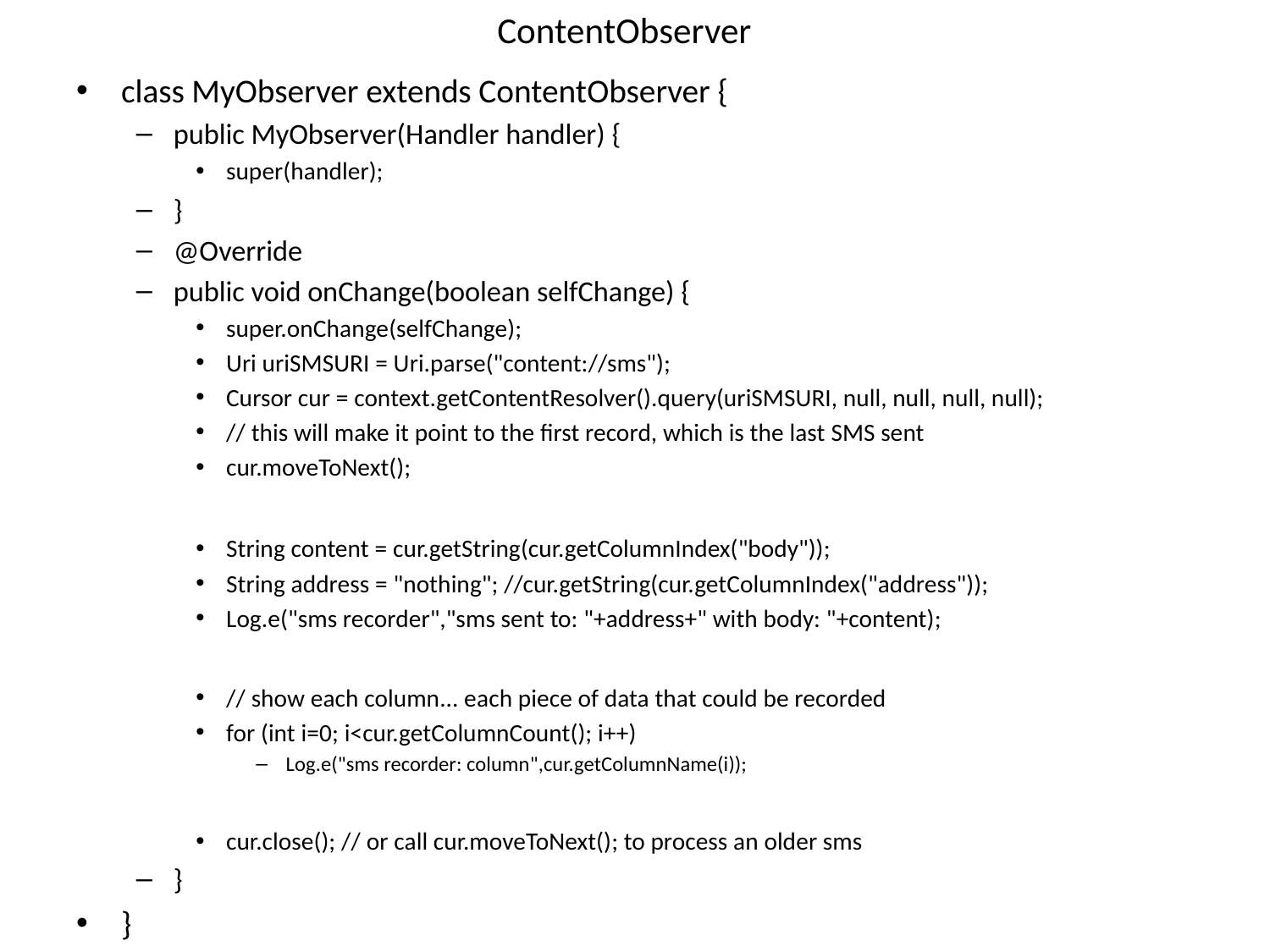

# ContentObserver
class MyObserver extends ContentObserver {
public MyObserver(Handler handler) {
super(handler);
}
@Override
public void onChange(boolean selfChange) {
super.onChange(selfChange);
Uri uriSMSURI = Uri.parse("content://sms");
Cursor cur = context.getContentResolver().query(uriSMSURI, null, null, null, null);
// this will make it point to the first record, which is the last SMS sent
cur.moveToNext();

String content = cur.getString(cur.getColumnIndex("body"));
String address = "nothing"; //cur.getString(cur.getColumnIndex("address"));
Log.e("sms recorder","sms sent to: "+address+" with body: "+content);

// show each column... each piece of data that could be recorded
for (int i=0; i<cur.getColumnCount(); i++)
Log.e("sms recorder: column",cur.getColumnName(i));

cur.close(); // or call cur.moveToNext(); to process an older sms
}
}